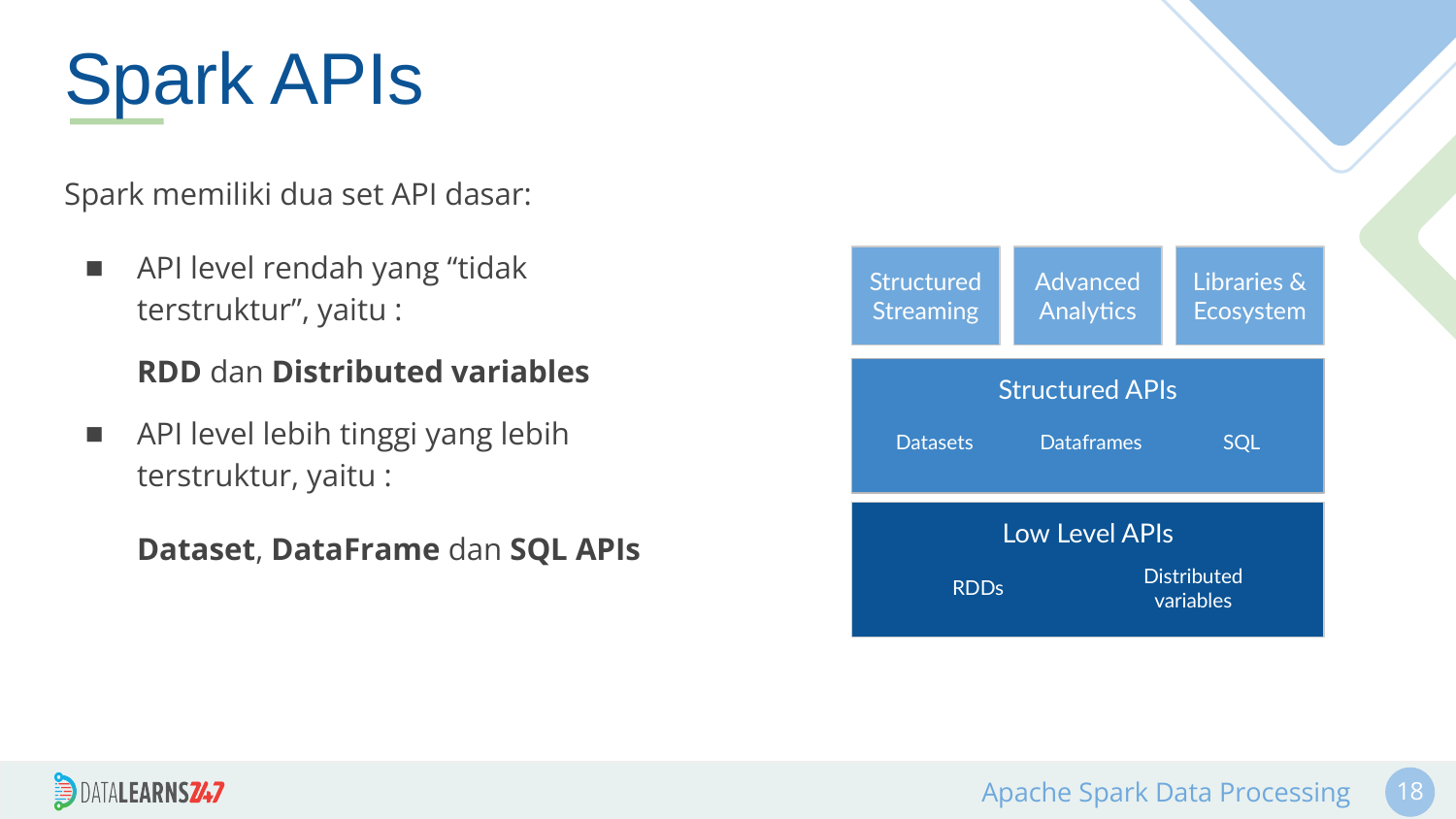

# Spark APIs
Spark memiliki dua set API dasar:
API level rendah yang “tidak terstruktur”, yaitu :
RDD dan Distributed variables
API level lebih tinggi yang lebih terstruktur, yaitu :
Dataset, DataFrame dan SQL APIs

Structured Streaming
Advanced Analytics
Libraries & Ecosystem
Structured APIs
Datasets
Dataframes
SQL
Low Level APIs
RDDs
Distributed variables
18